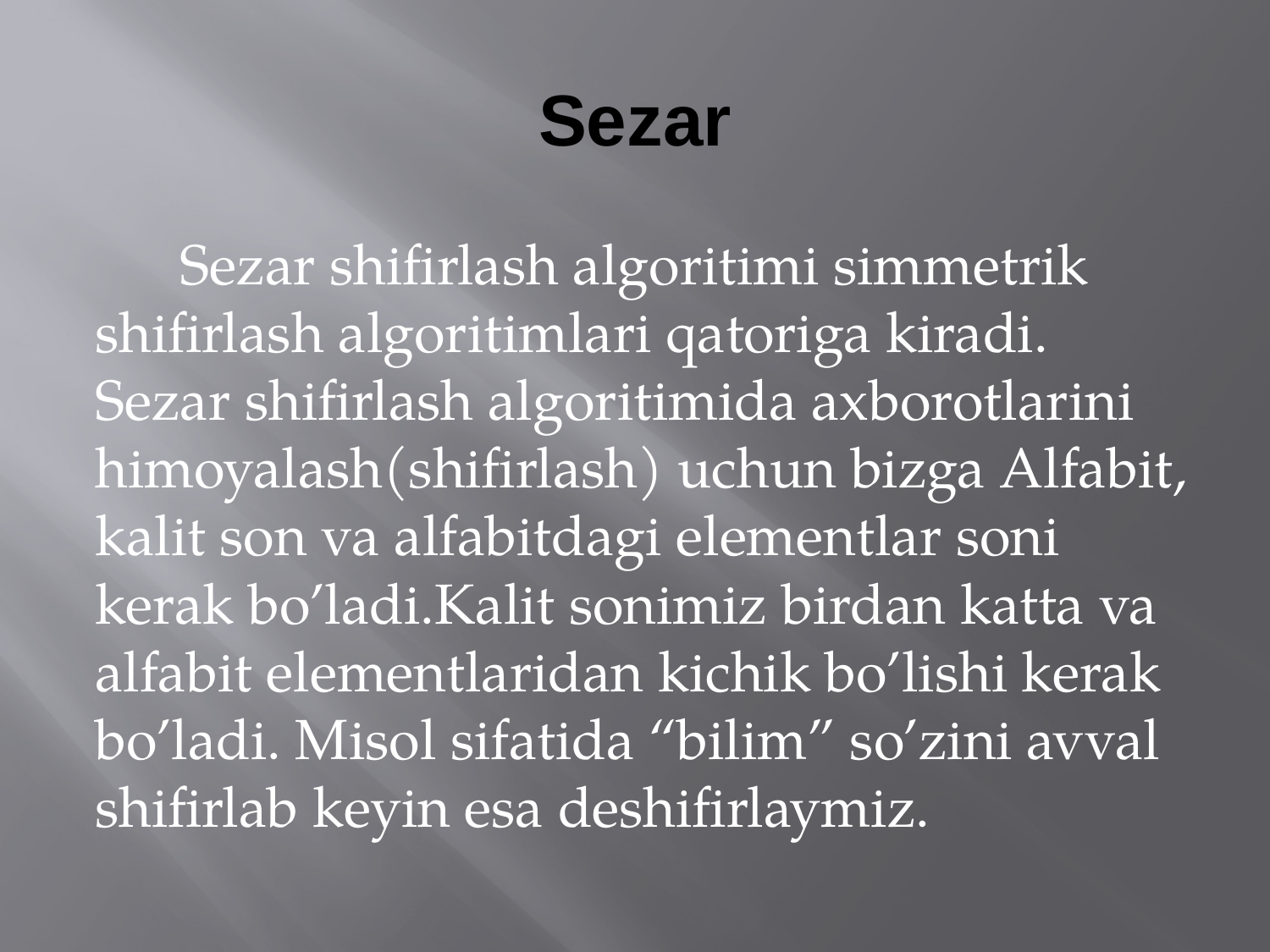

# Sezar
      Sezar shifirlash algoritimi simmetrik shifirlash algoritimlari qatoriga kiradi. Sezar shifirlash algoritimida axborotlarini himoyalash(shifirlash) uchun bizga Alfabit, kalit son va alfabitdagi elementlar soni kerak bo’ladi.Kalit sonimiz birdan katta va alfabit elementlaridan kichik bo’lishi kerak bo’ladi. Misol sifatida “bilim” so’zini avval shifirlab keyin esa deshifirlaymiz.